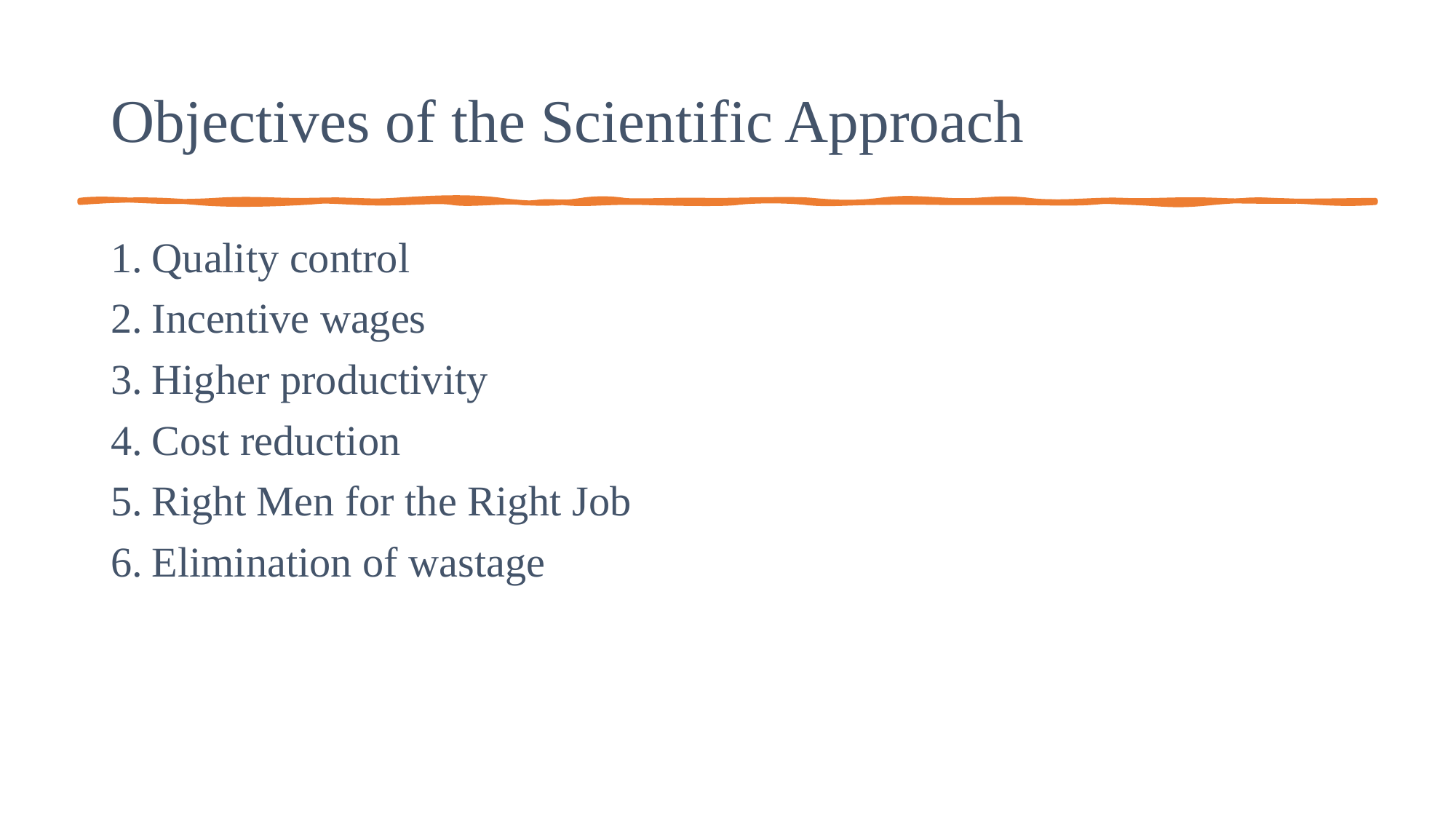

# Objectives of the Scientific Approach

Quality control
Incentive wages
Higher productivity
Cost reduction
Right Men for the Right Job
Elimination of wastage